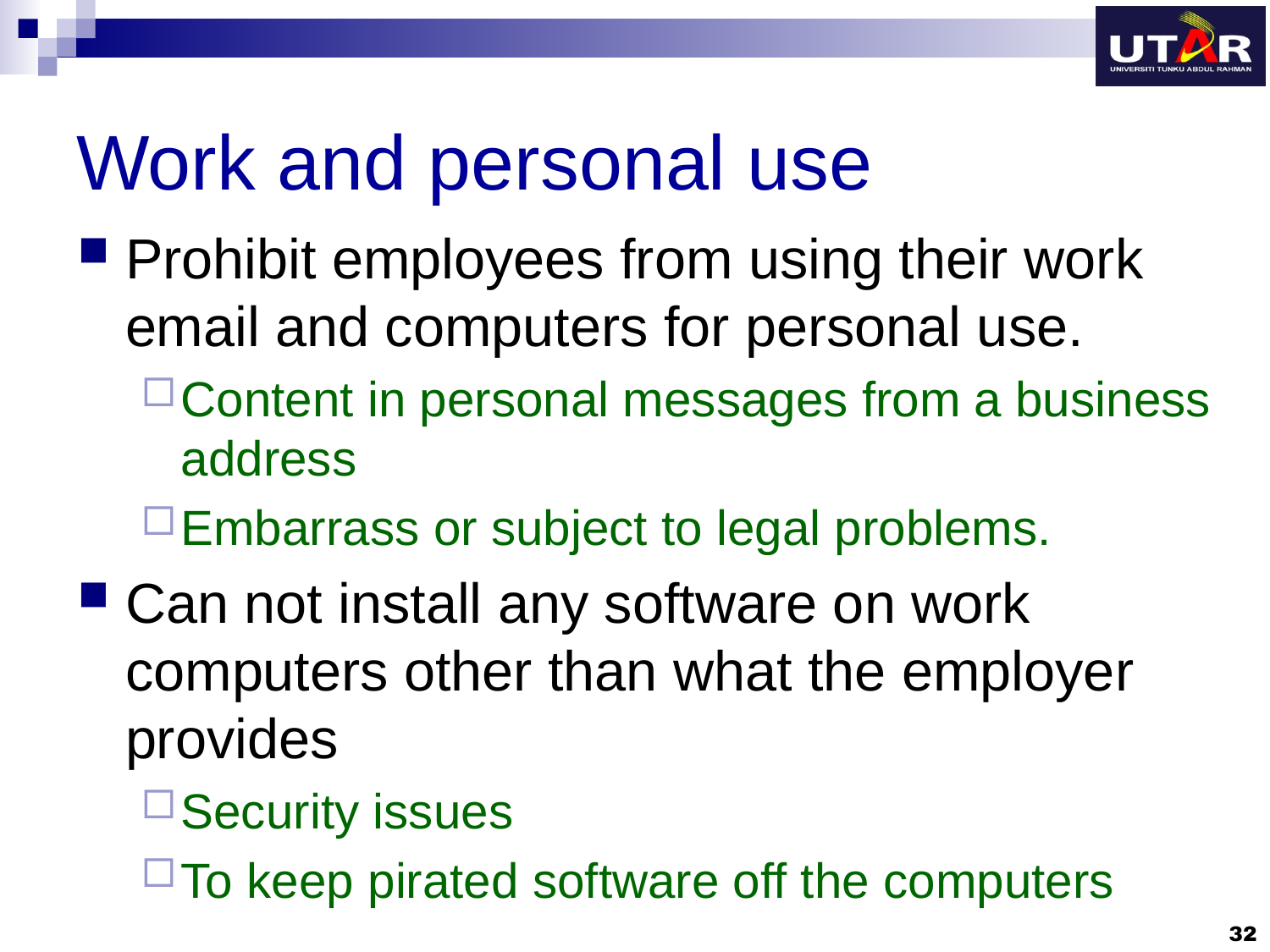

# Work and personal use
Prohibit employees from using their work email and computers for personal use.
Content in personal messages from a business address
Embarrass or subject to legal problems.
Can not install any software on work computers other than what the employer provides
Security issues
To keep pirated software off the computers

32